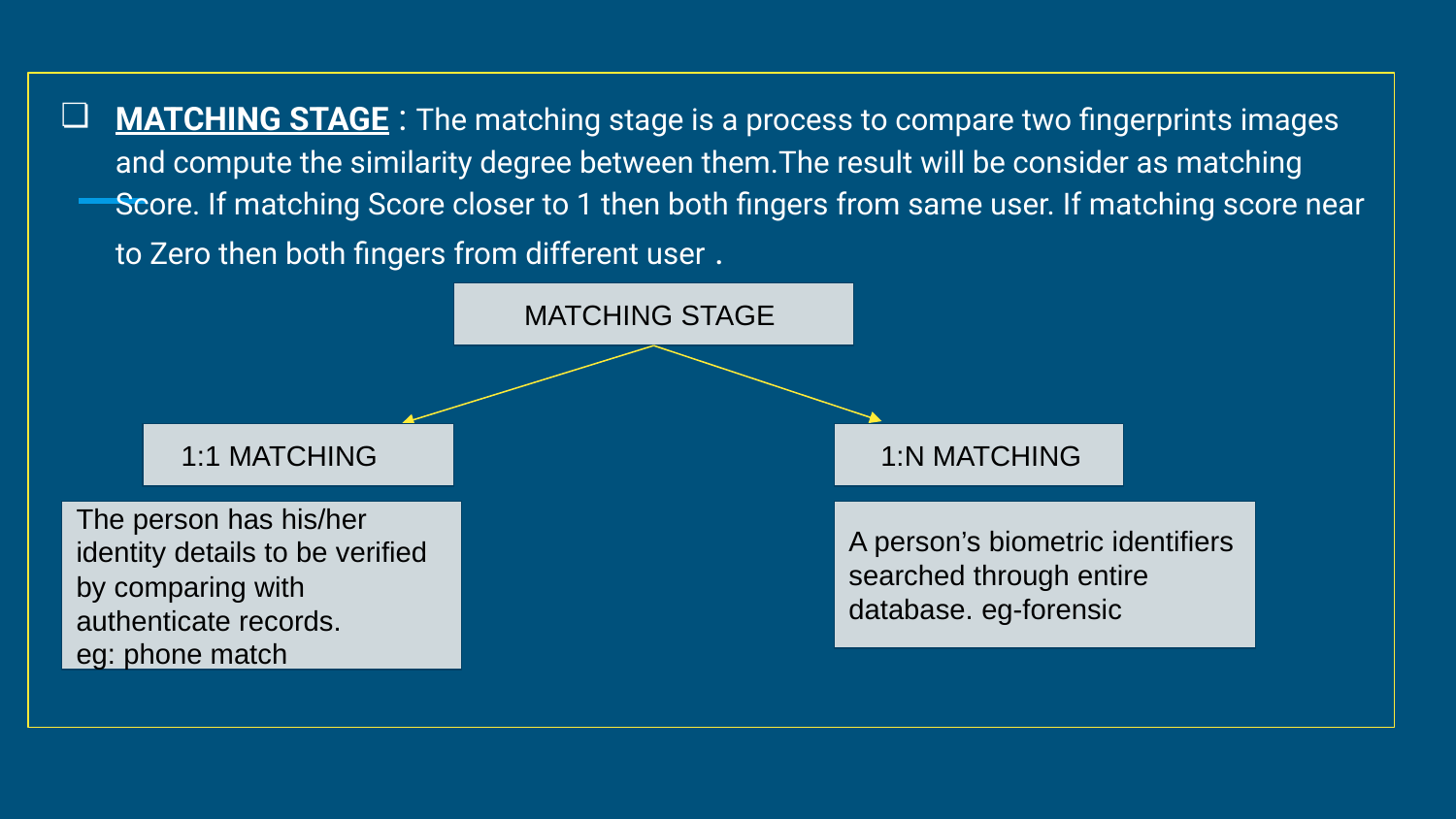

MATCHING STAGE : The matching stage is a process to compare two fingerprints images and compute the similarity degree between them.The result will be consider as matching Score. If matching Score closer to 1 then both fingers from same user. If matching score near to Zero then both fingers from different user .

       MATCHING STAGE
   1:1 MATCHING
    1:N MATCHING
A person’s biometric identifiers searched through entire database. eg-forensic
The person has his/her identity details to be verified by comparing with authenticate records.
eg: phone match